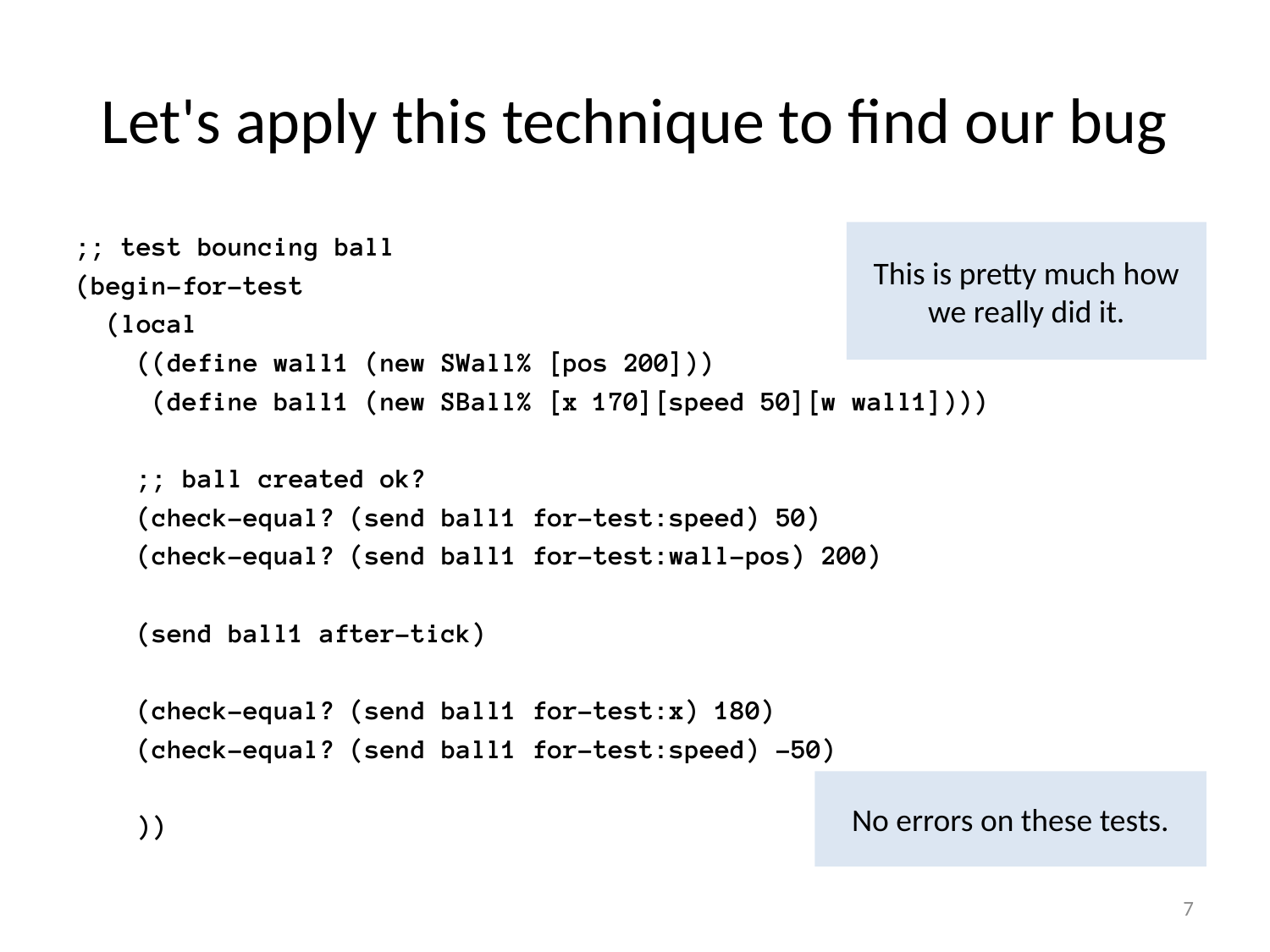

# Let's apply this technique to find our bug
;; test bouncing ball
(begin-for-test
  (local
    ((define wall1 (new SWall% [pos 200]))
     (define ball1 (new SBall% [x 170][speed 50][w wall1])))

    ;; ball created ok?
    (check-equal? (send ball1 for-test:speed) 50)
    (check-equal? (send ball1 for-test:wall-pos) 200)

    (send ball1 after-tick)

    (check-equal? (send ball1 for-test:x) 180)
    (check-equal? (send ball1 for-test:speed) -50)

    ))
This is pretty much how we really did it.
No errors on these tests.
7